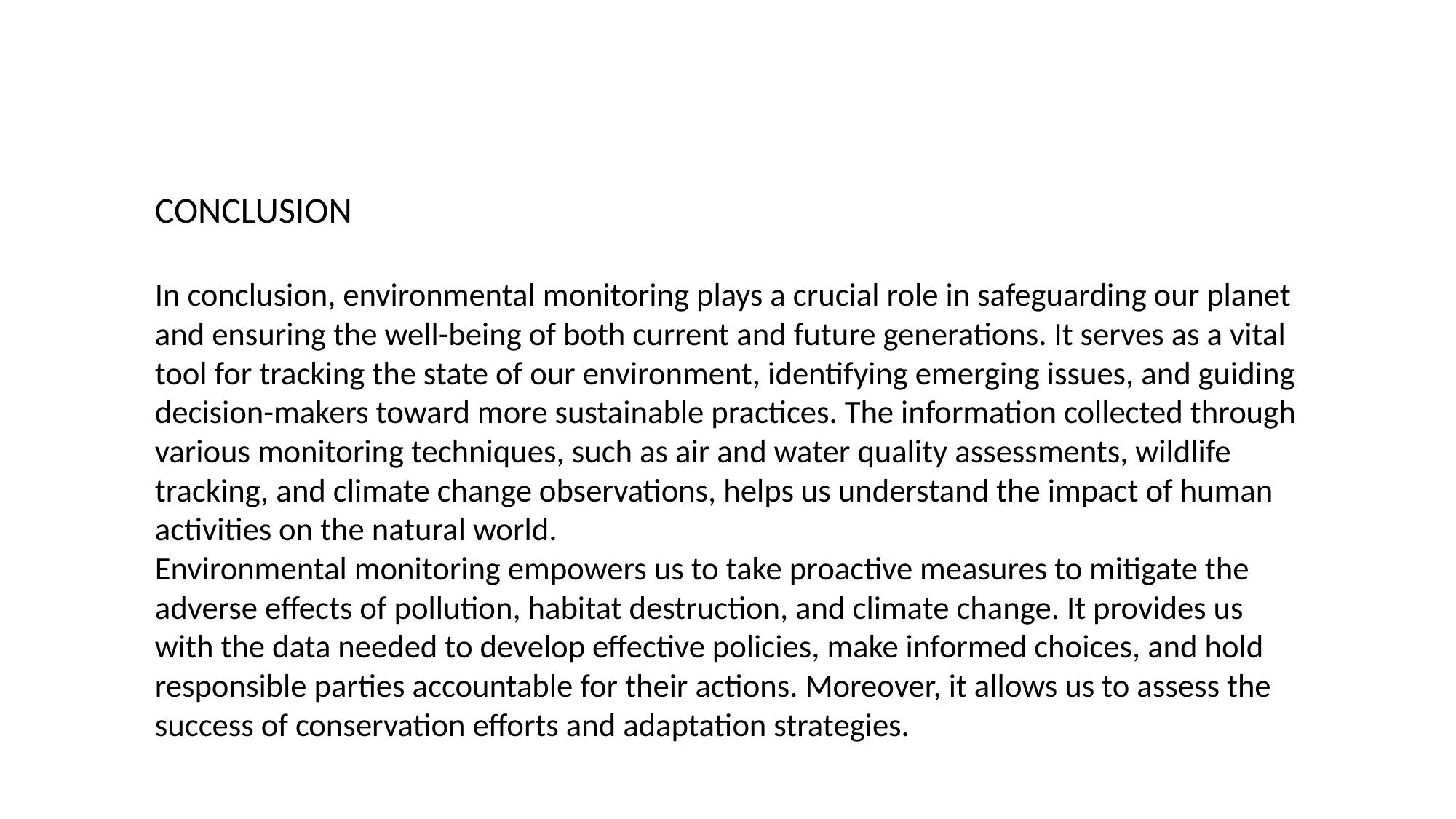

CONCLUSION

In conclusion, environmental monitoring plays a crucial role in safeguarding our planet and ensuring the well-being of both current and future generations. It serves as a vital tool for tracking the state of our environment, identifying emerging issues, and guiding decision-makers toward more sustainable practices. The information collected through various monitoring techniques, such as air and water quality assessments, wildlife tracking, and climate change observations, helps us understand the impact of human activities on the natural world.
Environmental monitoring empowers us to take proactive measures to mitigate the adverse effects of pollution, habitat destruction, and climate change. It provides us with the data needed to develop effective policies, make informed choices, and hold responsible parties accountable for their actions. Moreover, it allows us to assess the success of conservation efforts and adaptation strategies.

#